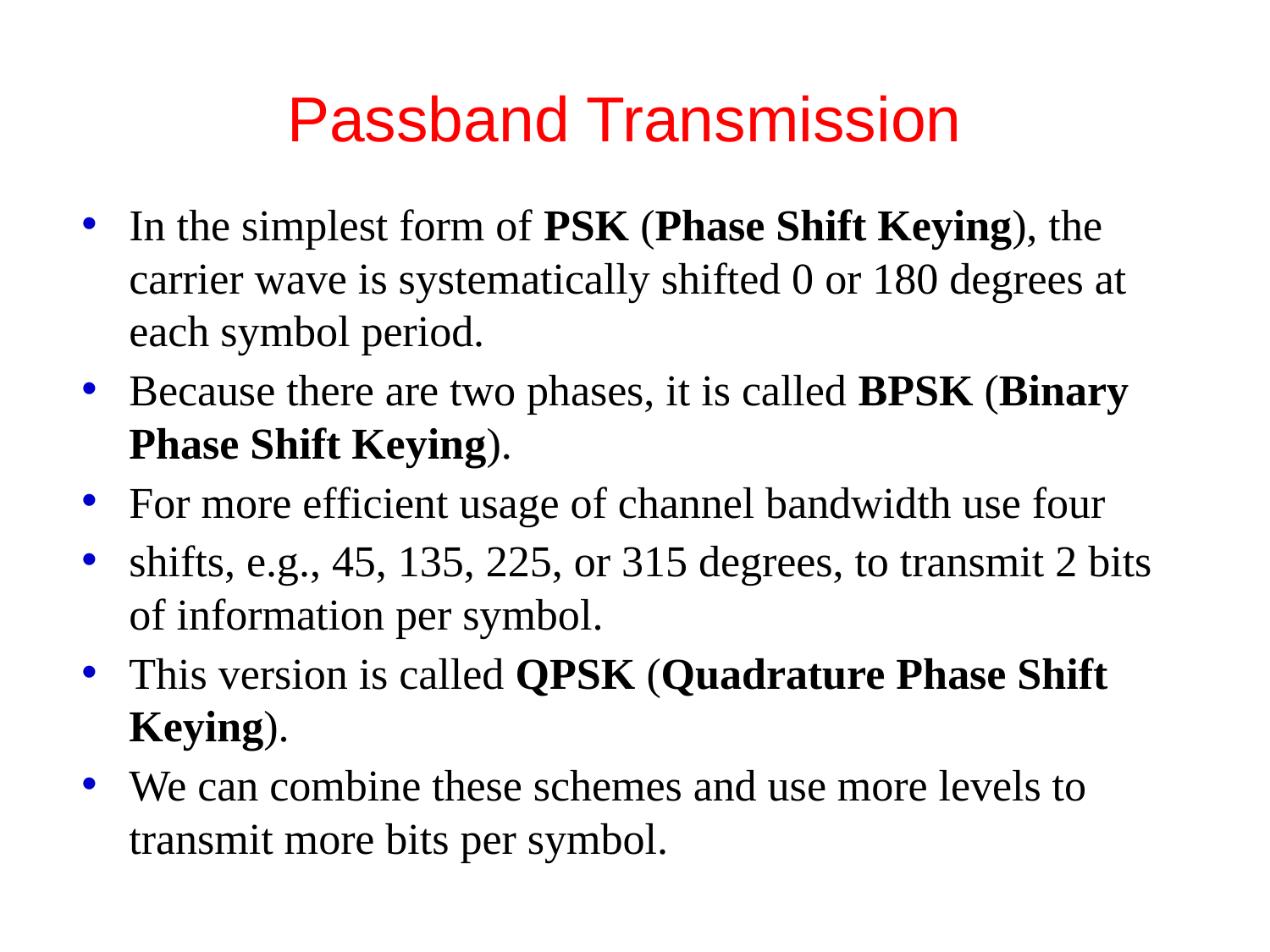

# Passband Transmission
In the simplest form of PSK (Phase Shift Keying), the carrier wave is systematically shifted 0 or 180 degrees at each symbol period.
Because there are two phases, it is called BPSK (Binary Phase Shift Keying).
For more efficient usage of channel bandwidth use four
shifts, e.g., 45, 135, 225, or 315 degrees, to transmit 2 bits of information per symbol.
This version is called QPSK (Quadrature Phase Shift Keying).
We can combine these schemes and use more levels to transmit more bits per symbol.